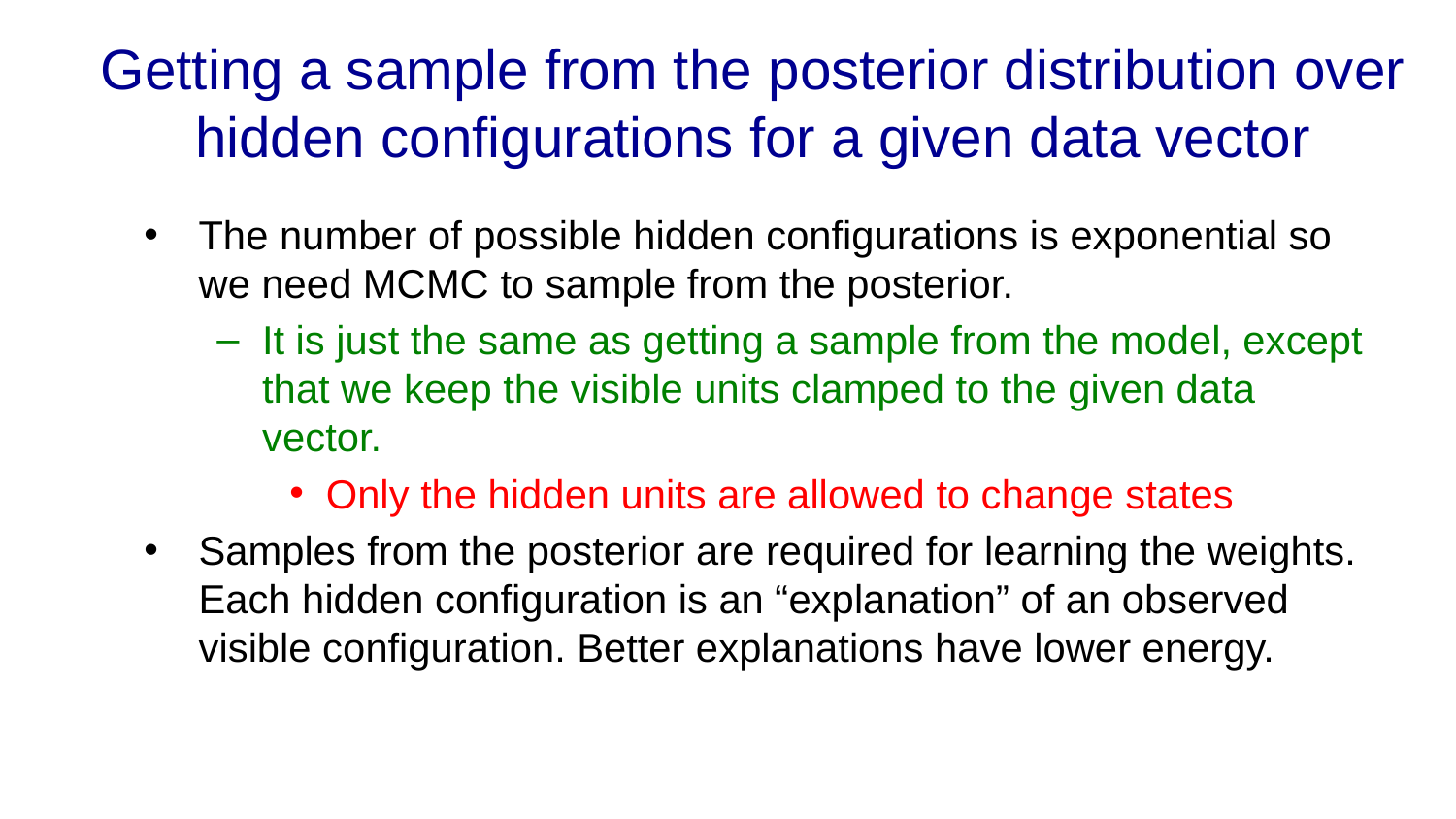

# Getting a sample from the posterior distribution over hidden configurations for a given data vector
The number of possible hidden configurations is exponential so we need MCMC to sample from the posterior.
It is just the same as getting a sample from the model, except that we keep the visible units clamped to the given data vector.
Only the hidden units are allowed to change states
Samples from the posterior are required for learning the weights. Each hidden configuration is an “explanation” of an observed visible configuration. Better explanations have lower energy.